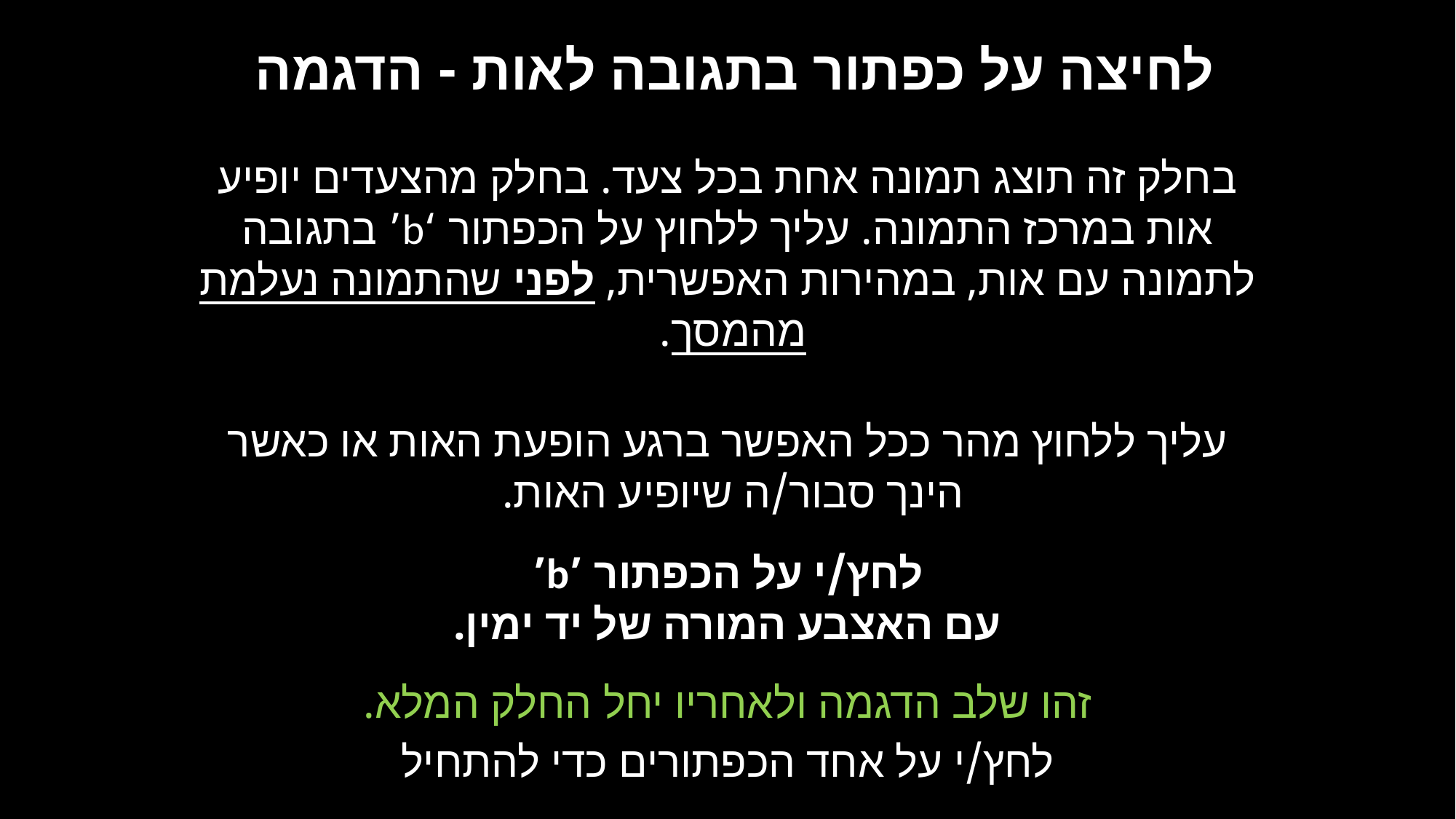

# לחיצה על כפתור בתגובה לאות - הדגמה
בחלק זה תוצג תמונה אחת בכל צעד. בחלק מהצעדים יופיע אות במרכז התמונה. עליך ללחוץ על הכפתור ‘b’ בתגובה לתמונה עם אות, במהירות האפשרית, לפני שהתמונה נעלמת מהמסך.
עליך ללחוץ מהר ככל האפשר ברגע הופעת האות או כאשר הינך סבור/ה שיופיע האות.

לחץ/י על הכפתור ’b’
עם האצבע המורה של יד ימין.

זהו שלב הדגמה ולאחריו יחל החלק המלא.
לחץ/י על אחד הכפתורים כדי להתחיל